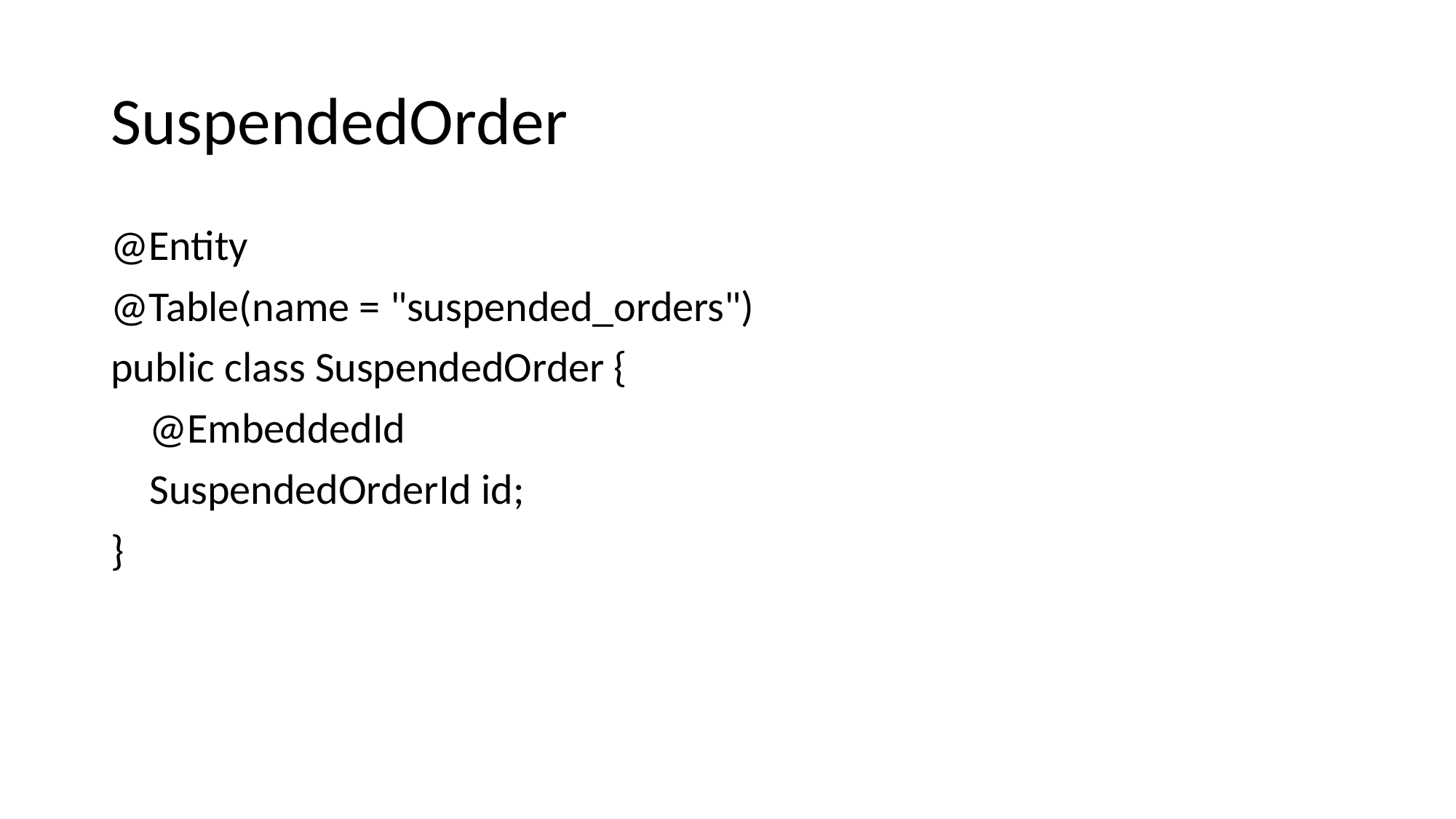

# SuspendedOrder
@Entity
@Table(name = "suspended_orders")
public class SuspendedOrder {
    @EmbeddedId
    SuspendedOrderId id;
}